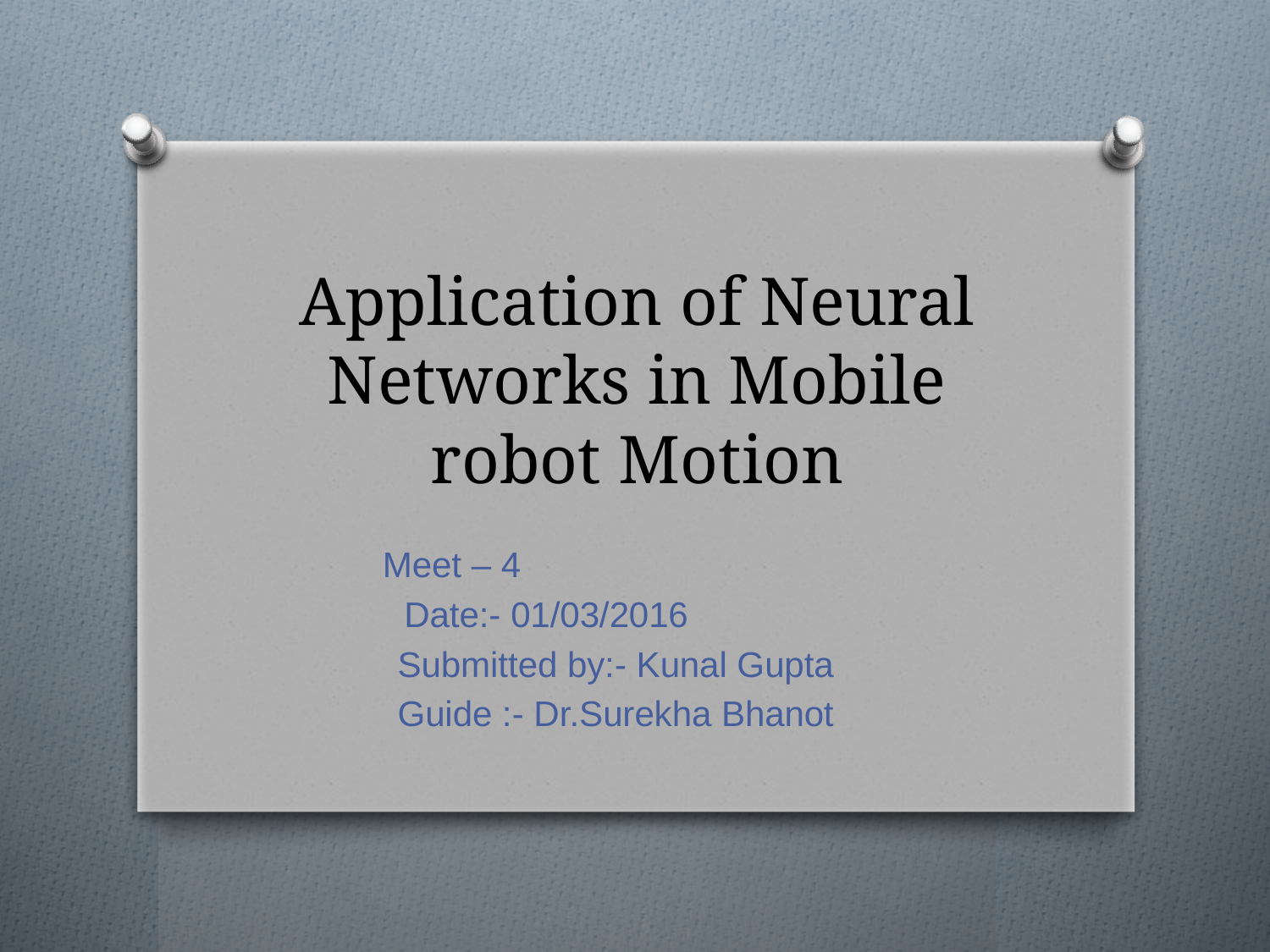

# Application of Neural Networks in Mobile robot Motion
Meet – 4
                   Date:- 01/03/2016
                                 Submitted by:- Kunal Gupta
                                 Guide :- Dr.Surekha Bhanot